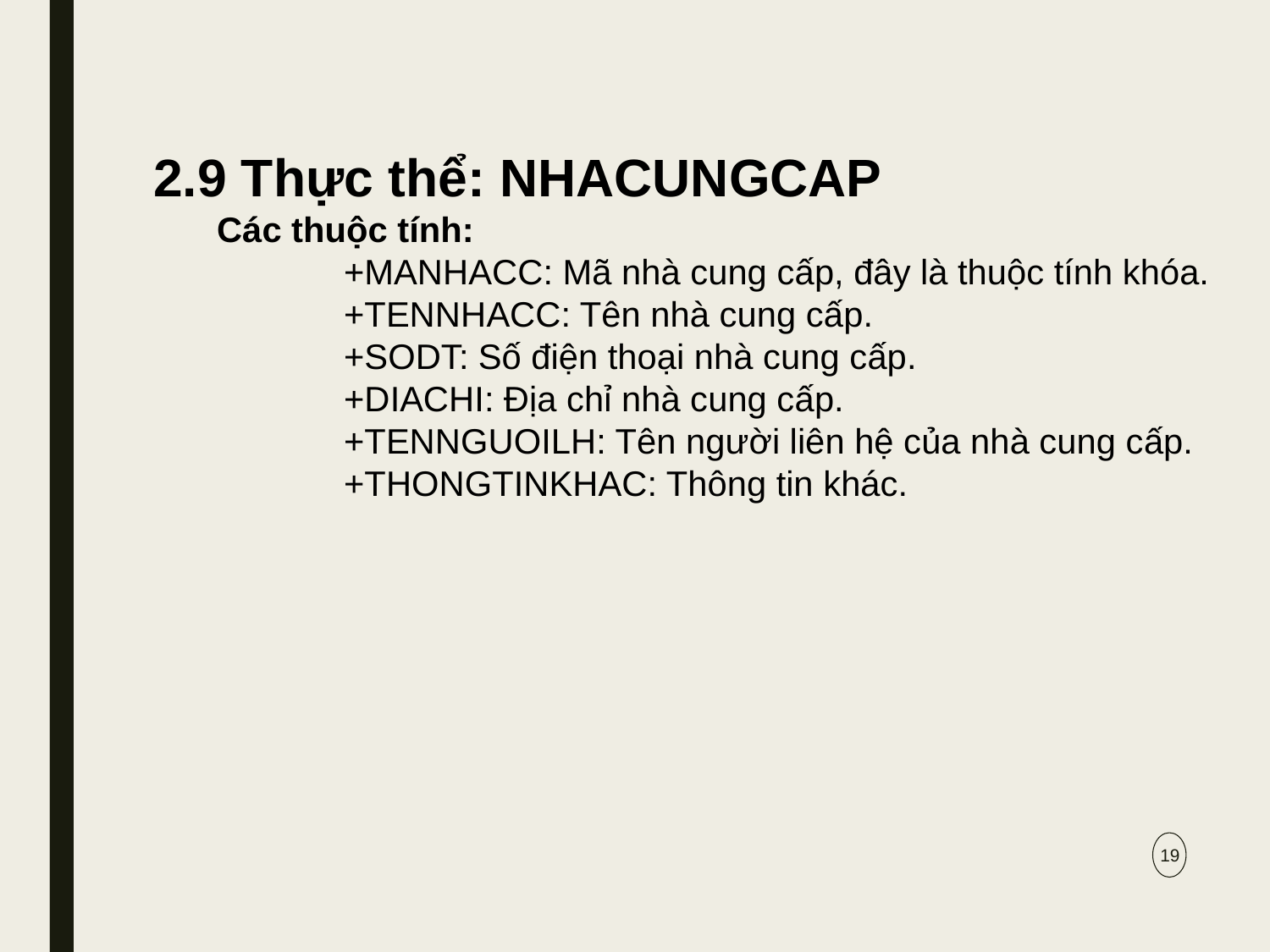

2.9 Thực thể: NHACUNGCAP
Các thuộc tính:
	+MANHACC: Mã nhà cung cấp, đây là thuộc tính khóa.
	+TENNHACC: Tên nhà cung cấp.
	+SODT: Số điện thoại nhà cung cấp.
	+DIACHI: Địa chỉ nhà cung cấp.
	+TENNGUOILH: Tên người liên hệ của nhà cung cấp.
	+THONGTINKHAC: Thông tin khác.

19